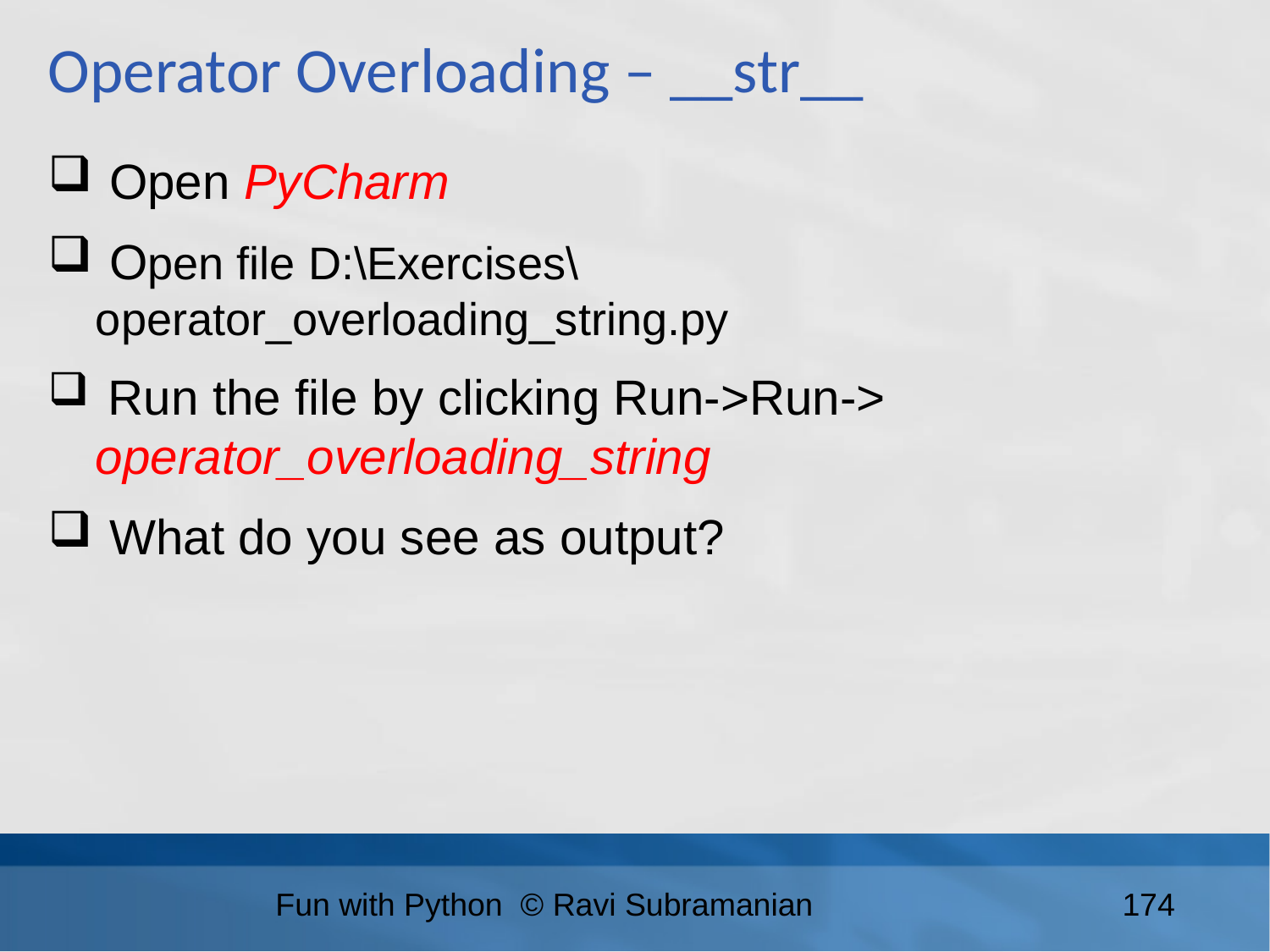

Operator Overloading – __str__
 Open PyCharm
 Open file D:\Exercises\operator_overloading_string.py
 Run the file by clicking Run->Run->  operator_overloading_string
 What do you see as output?